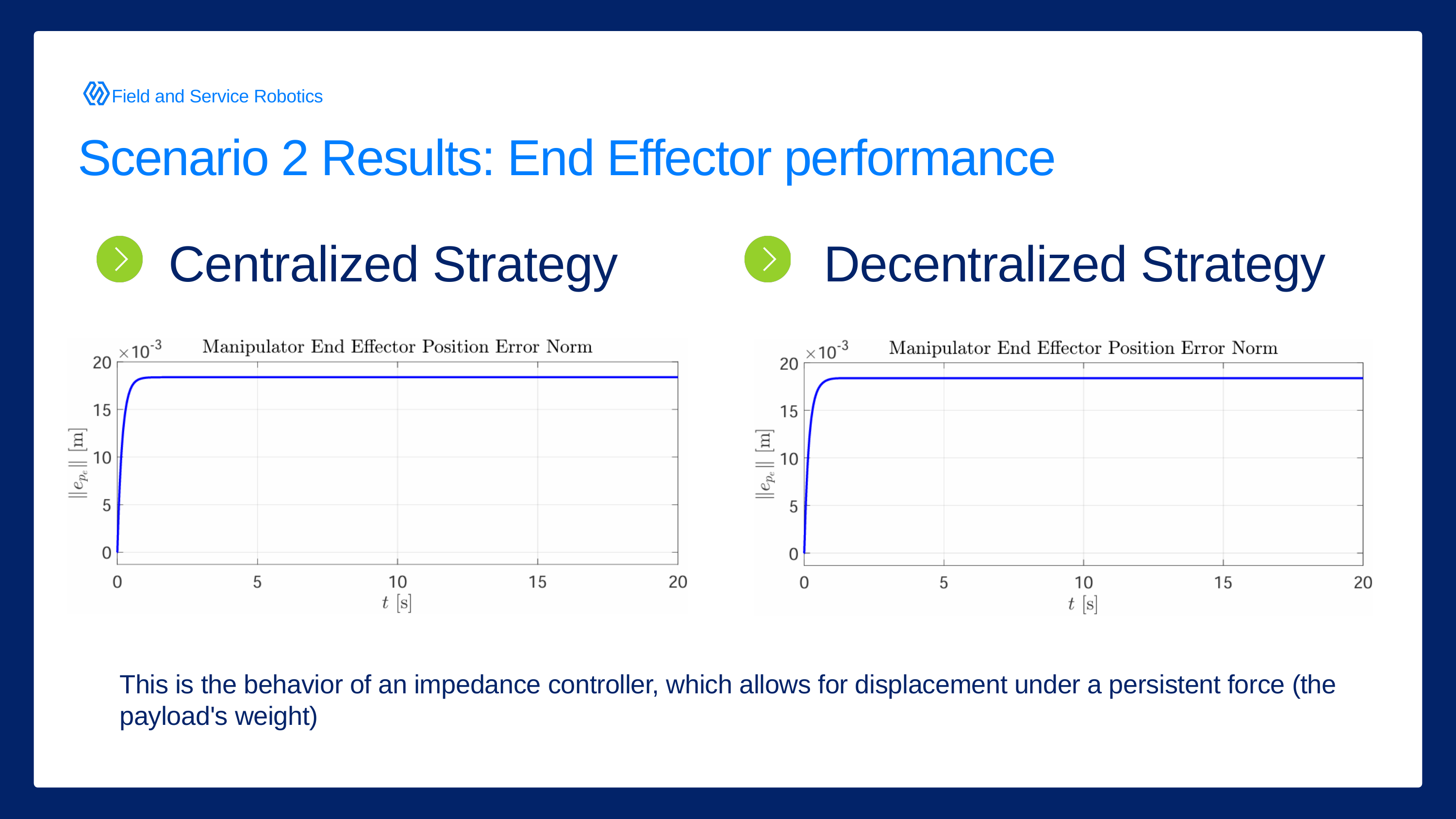

Field and Service Robotics

 Scenario 2 Results: End Effector performance
Centralized Strategy
Decentralized Strategy

This is the behavior of an impedance controller, which allows for displacement under a persistent force (the payload's weight)